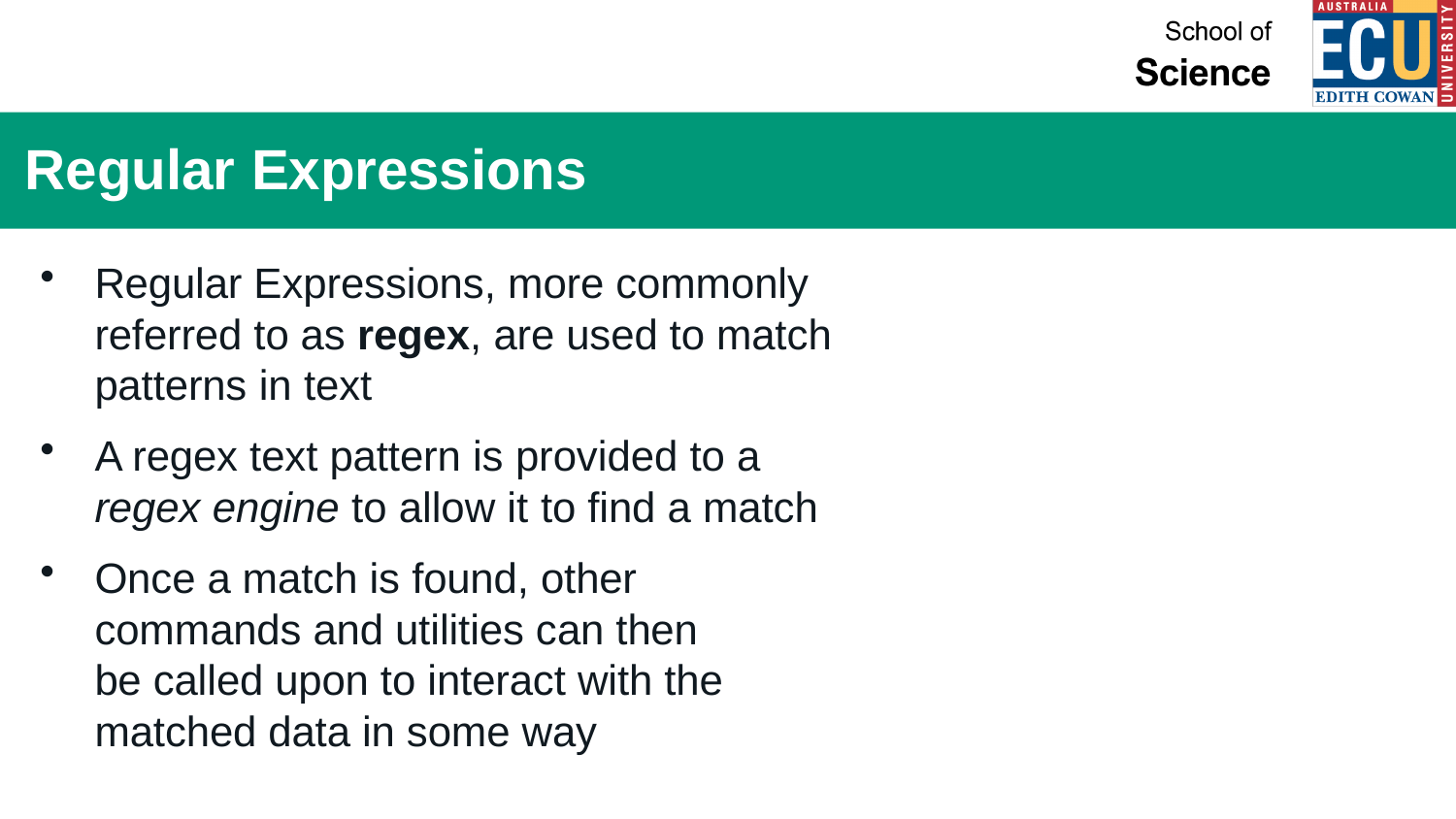

# Regular Expressions
Regular Expressions, more commonly referred to as regex, are used to match patterns in text
A regex text pattern is provided to a regex engine to allow it to find a match
Once a match is found, other commands and utilities can then be called upon to interact with the matched data in some way